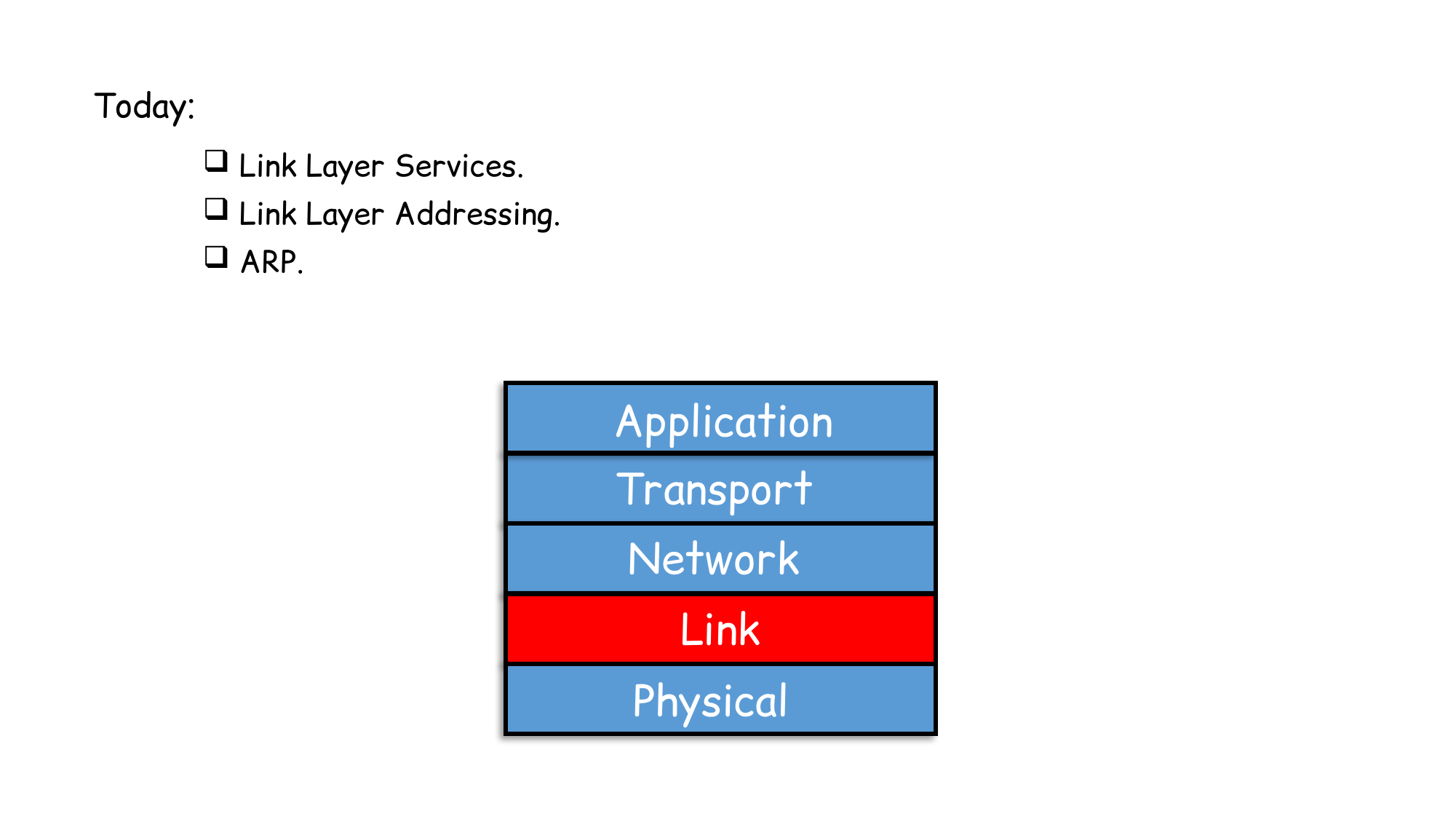

Today:

 Link Layer Services.
 Link Layer Addressing.
 ARP.

Application

Transport

Network

Link

Physical